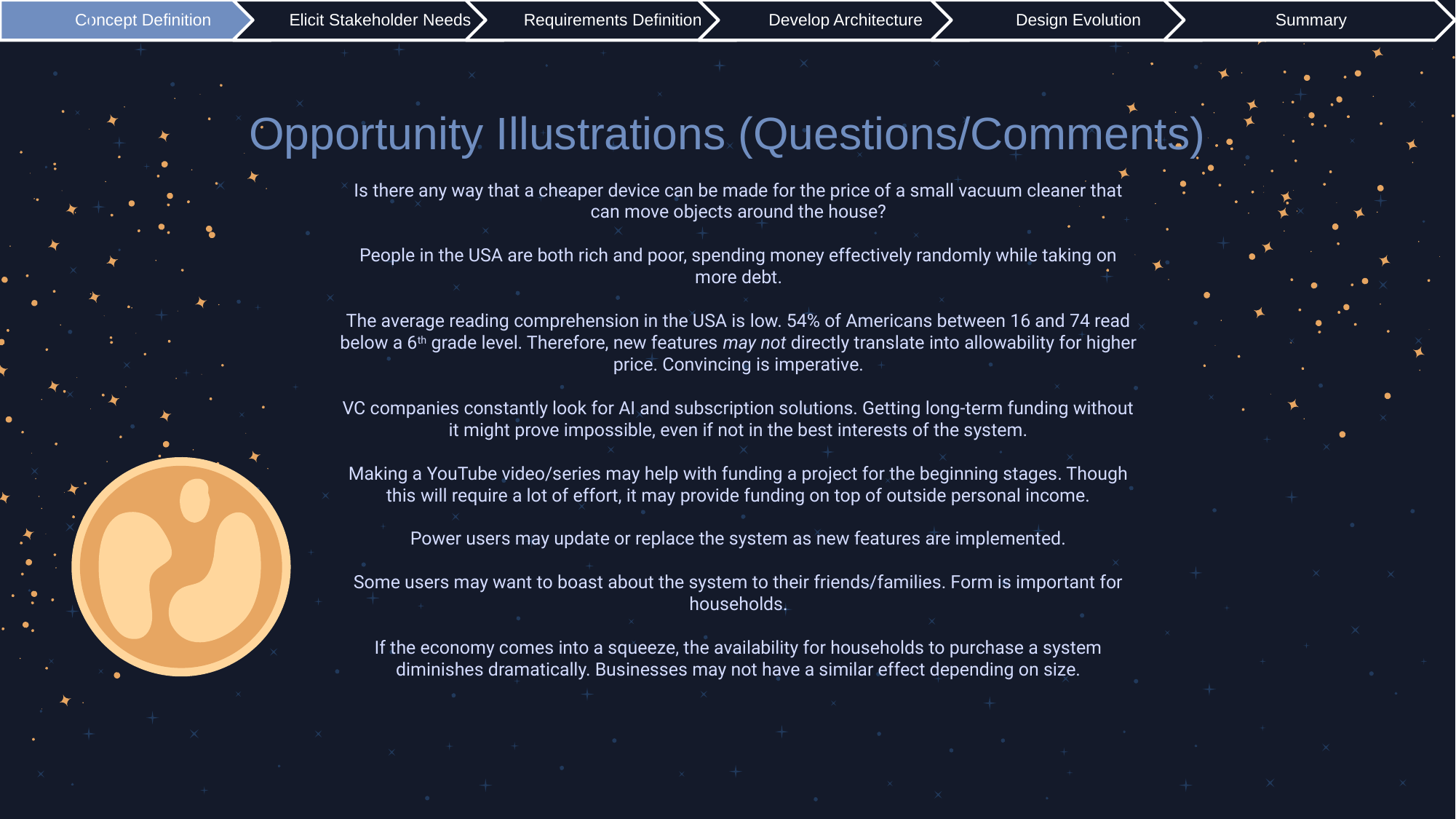

REV 1
# Opportunity Illustrations (Questions/Comments)
Is there any way that a cheaper device can be made for the price of a small vacuum cleaner that can move objects around the house?

People in the USA are both rich and poor, spending money effectively randomly while taking on more debt.

The average reading comprehension in the USA is low. 54% of Americans between 16 and 74 read below a 6th grade level. Therefore, new features may not directly translate into allowability for higher price. Convincing is imperative.

VC companies constantly look for AI and subscription solutions. Getting long-term funding without it might prove impossible, even if not in the best interests of the system.

Making a YouTube video/series may help with funding a project for the beginning stages. Though this will require a lot of effort, it may provide funding on top of outside personal income.

Power users may update or replace the system as new features are implemented.

Some users may want to boast about the system to their friends/families. Form is important for households.

If the economy comes into a squeeze, the availability for households to purchase a system diminishes dramatically. Businesses may not have a similar effect depending on size.
Concept Definition
Elicit Stakeholder Needs
Requirements Definition
Develop Architecture
Design Evolution
Summary